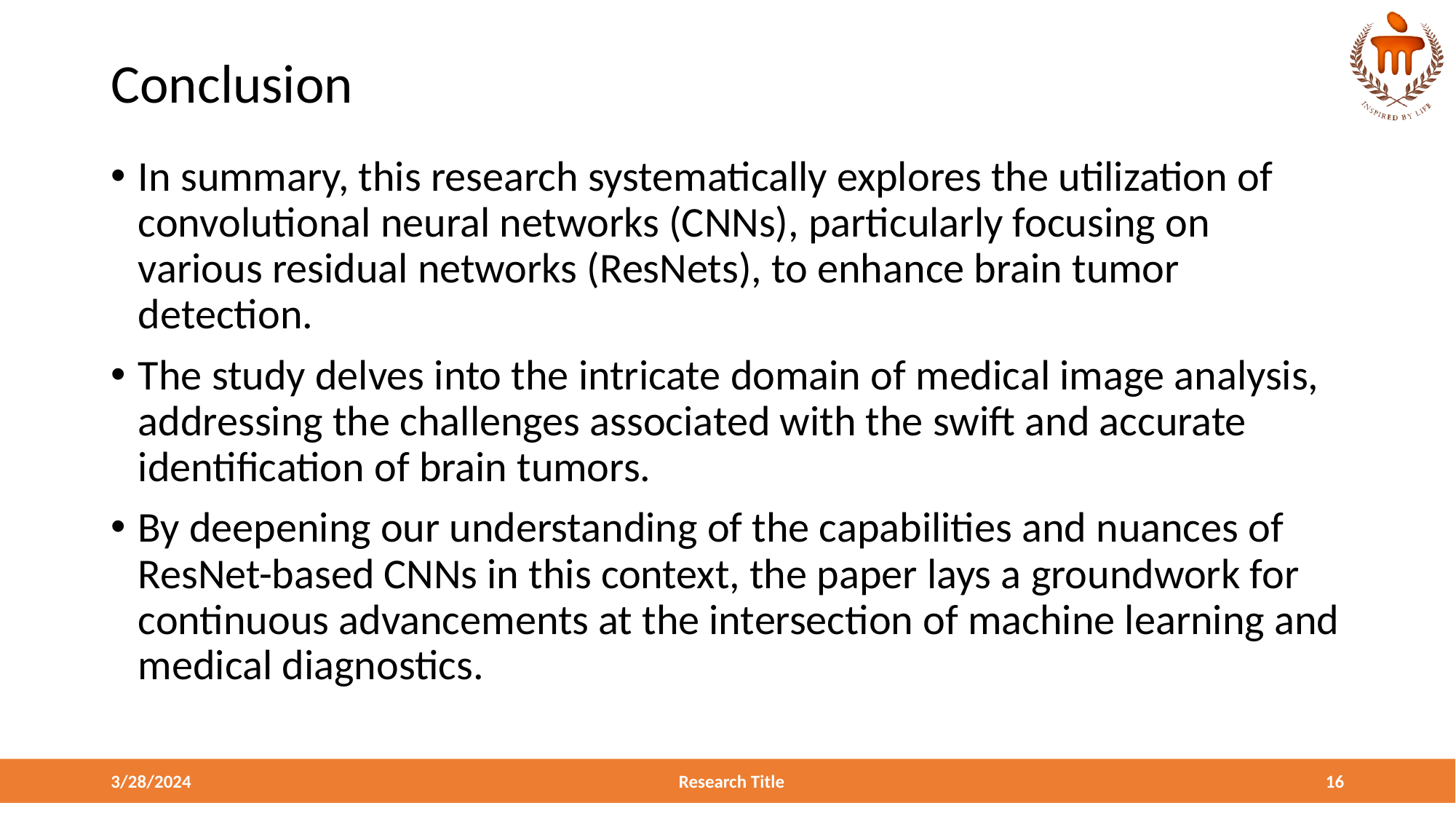

# Conclusion
In summary, this research systematically explores the utilization of convolutional neural networks (CNNs), particularly focusing on various residual networks (ResNets), to enhance brain tumor detection.
The study delves into the intricate domain of medical image analysis, addressing the challenges associated with the swift and accurate identification of brain tumors.
By deepening our understanding of the capabilities and nuances of ResNet-based CNNs in this context, the paper lays a groundwork for continuous advancements at the intersection of machine learning and medical diagnostics.
3/28/2024
Research Title
16